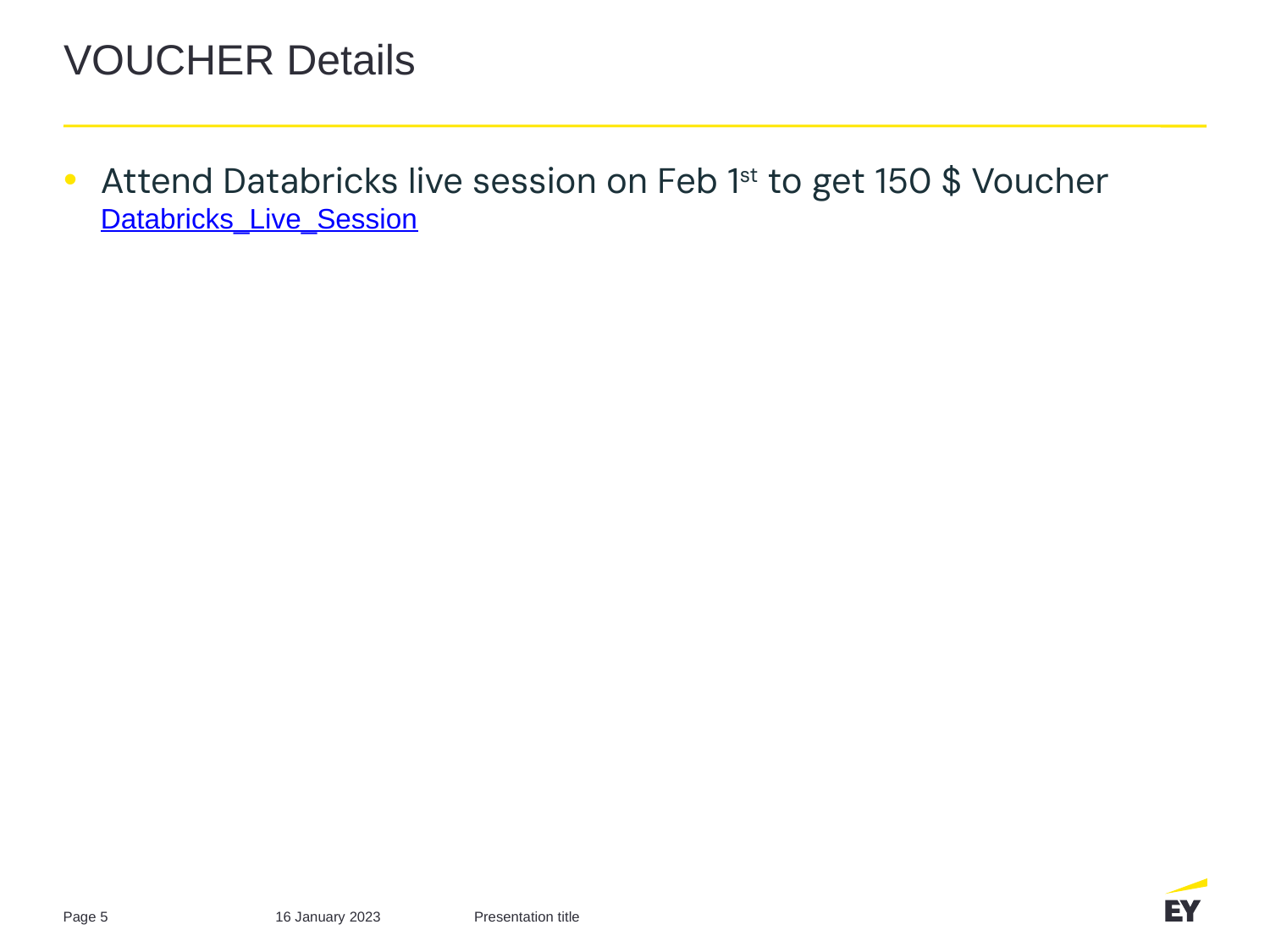

# VOUCHER Details
Attend Databricks live session on Feb 1st to get 150 $ Voucher
Databricks_Live_Session